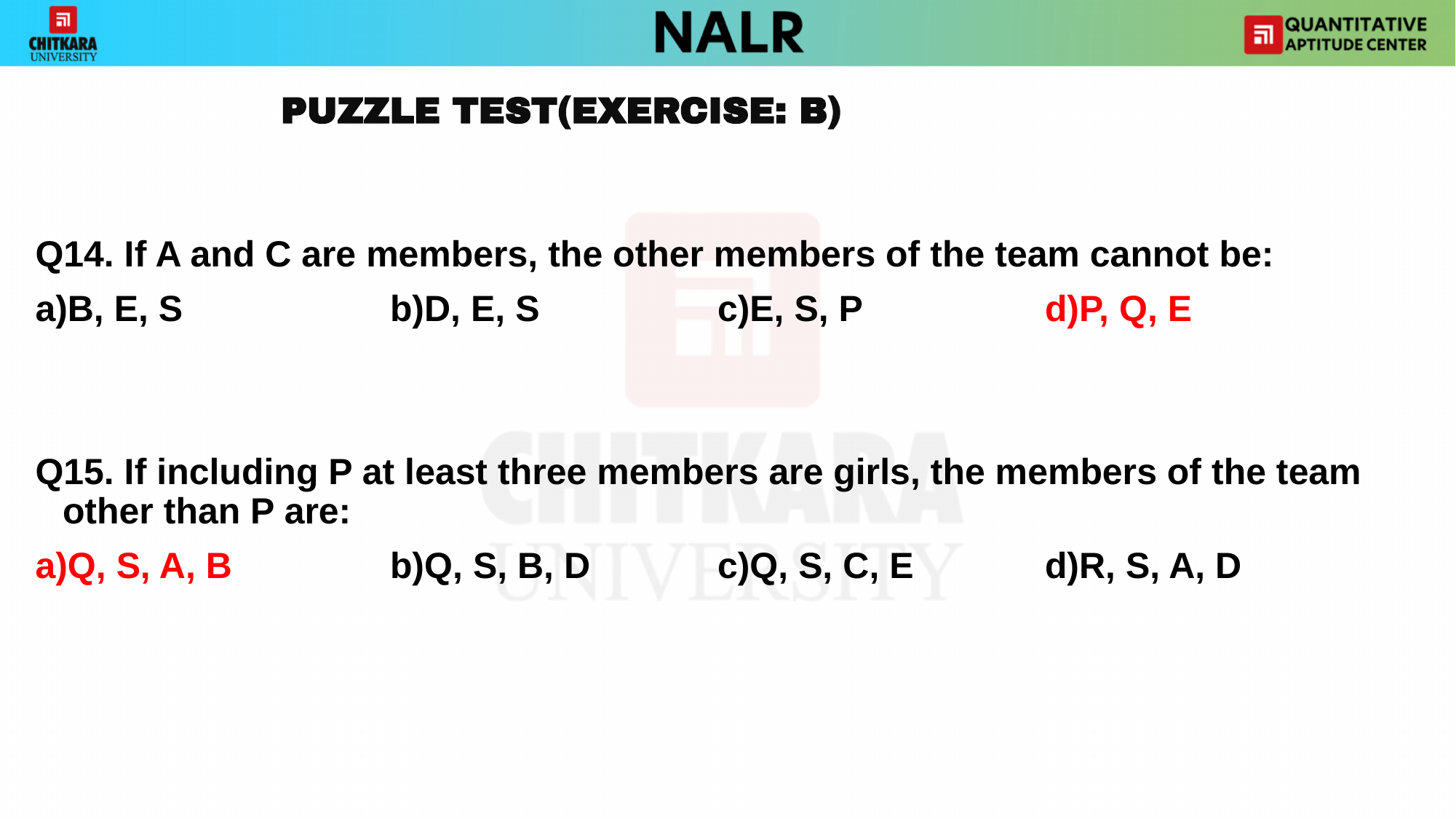

PUZZLE TEST(EXERCISE: B)

Q14. If A and C are members, the other members of the team cannot be:
a)B, E, S		b)D, E, S		c)E, S, P		d)P, Q, E

Q15. If including P at least three members are girls, the members of the team other than P are:
a)Q, S, A, B		b)Q, S, B, D		c)Q, S, C, E		d)R, S, A, D